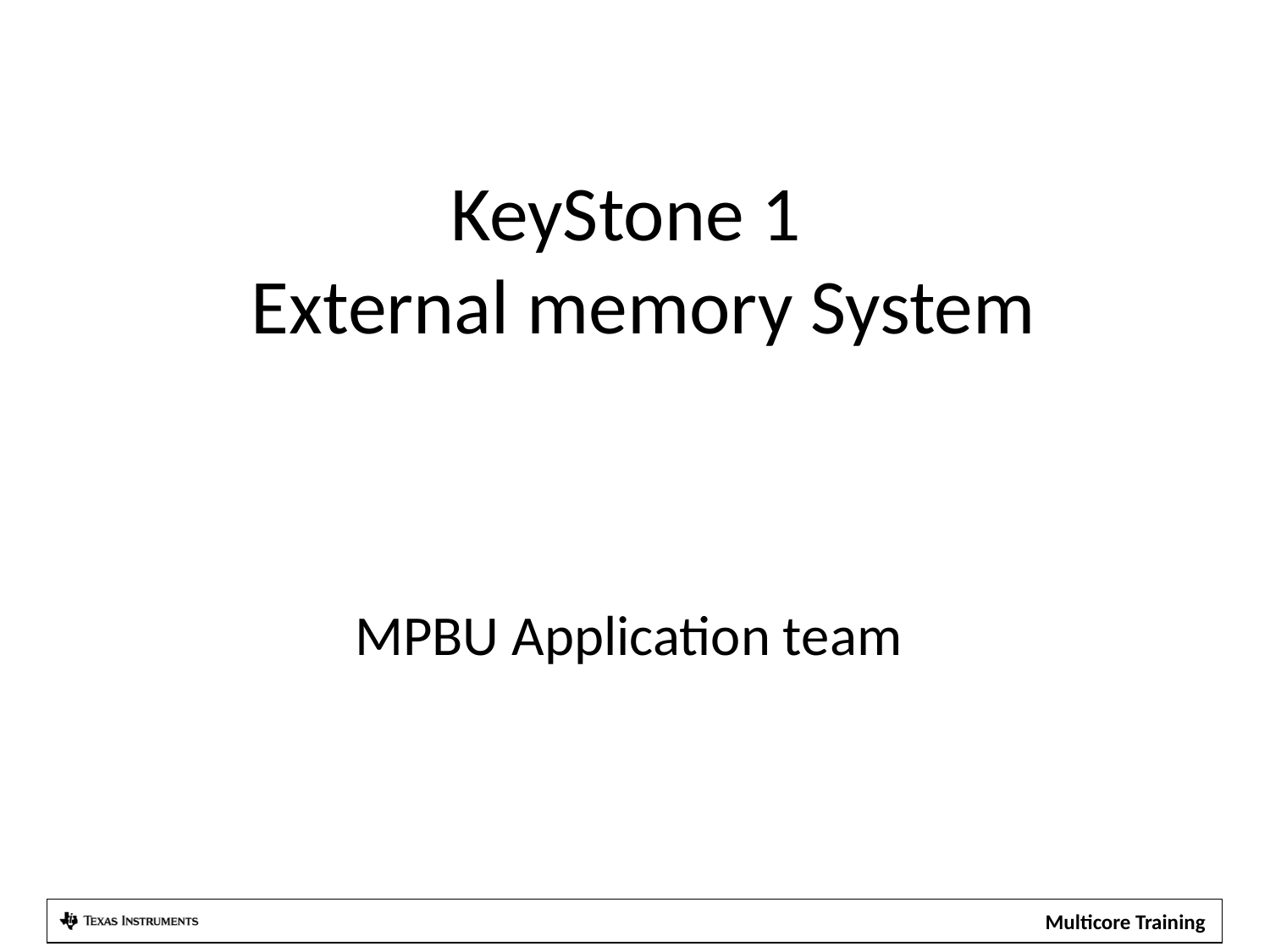

# KeyStone 1 External memory System
MPBU Application team